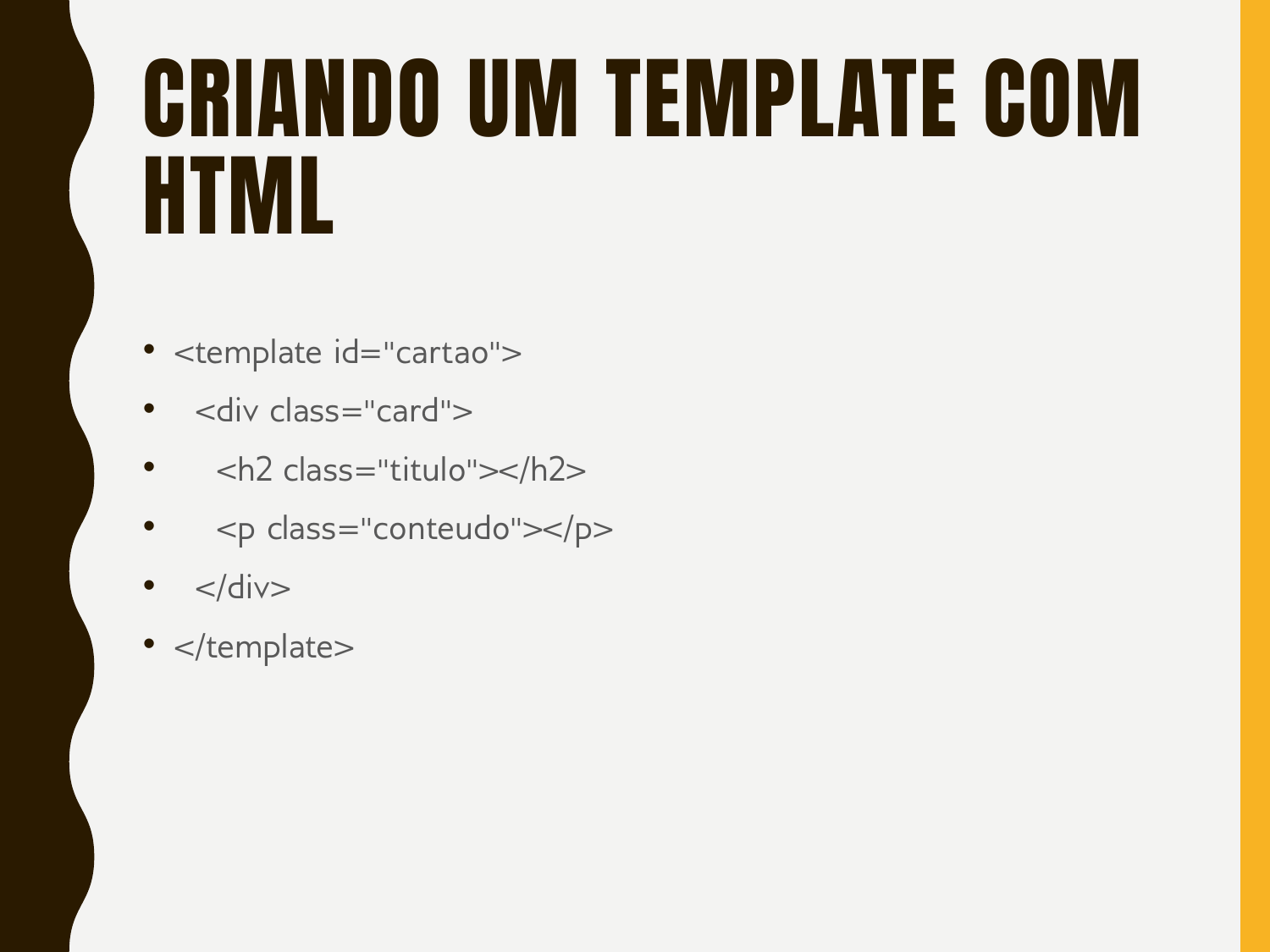

# Criando um template com HTML
<template id="cartao">
  <div class="card">
    <h2 class="titulo"></h2>
    <p class="conteudo"></p>
  </div>
</template>